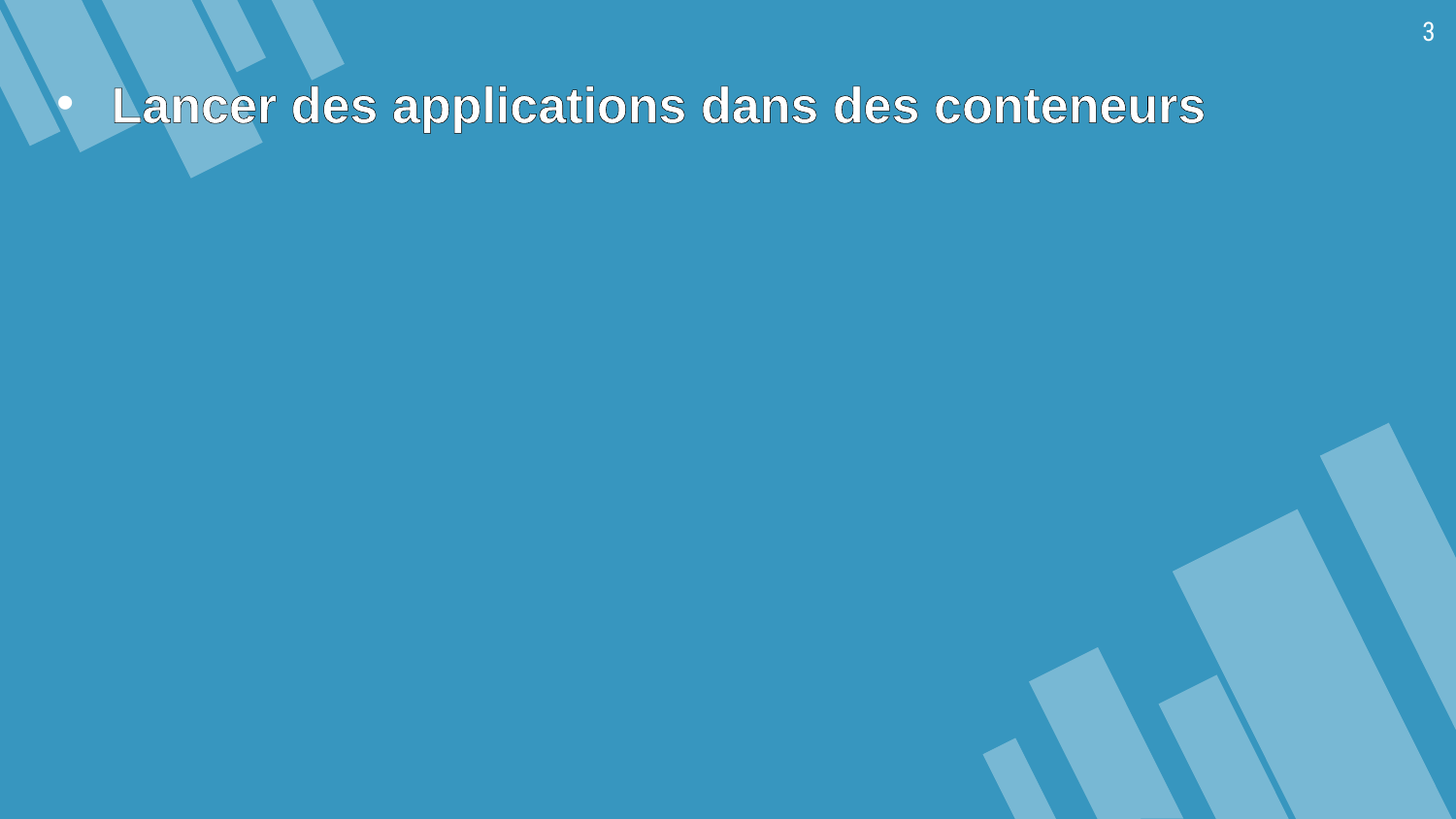

3
Lancer des applications dans des conteneurs